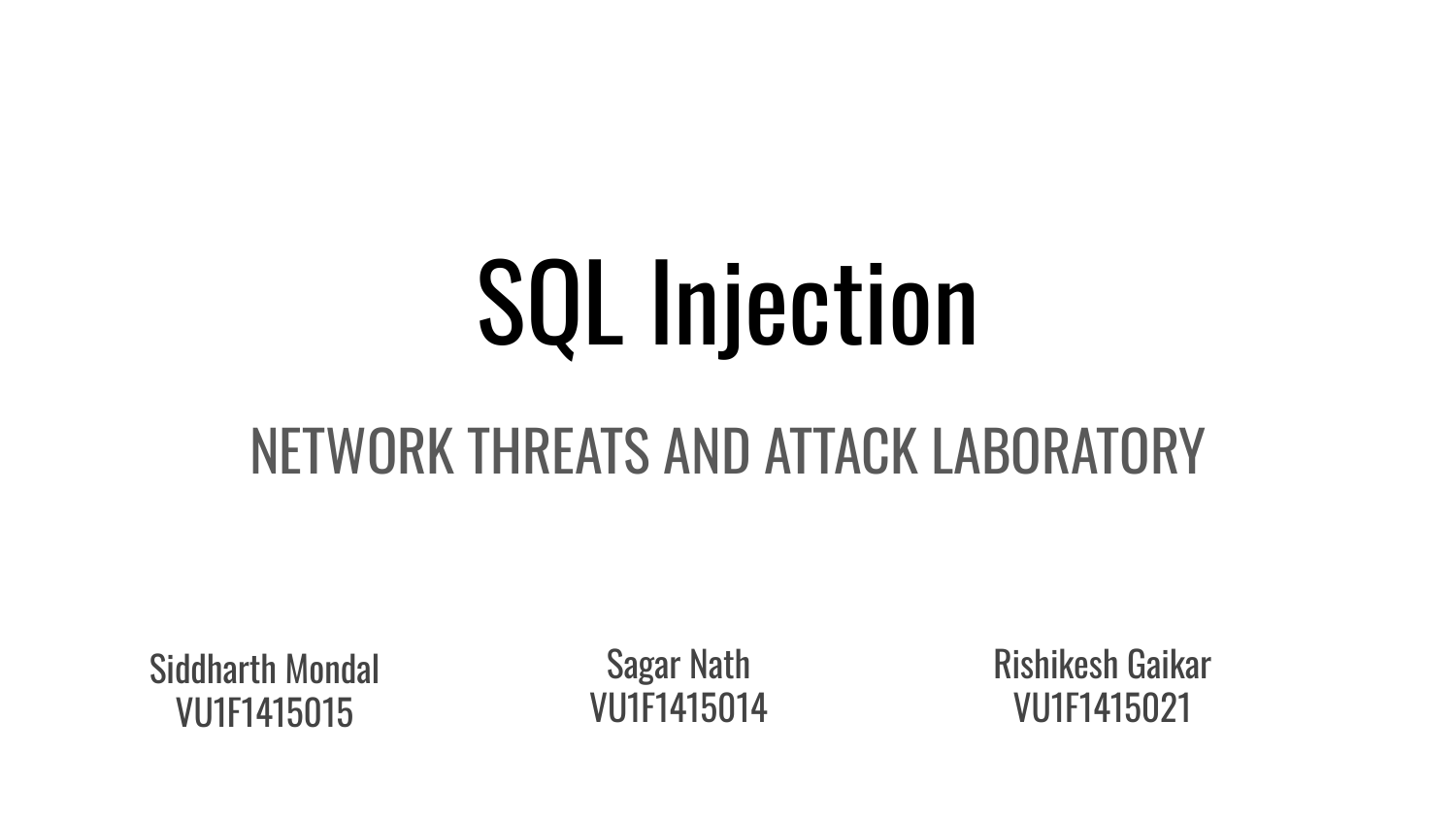

# SQL Injection
NETWORK THREATS AND ATTACK LABORATORY
Rishikesh Gaikar
VU1F1415021
Sagar Nath
VU1F1415014
Siddharth Mondal
VU1F1415015